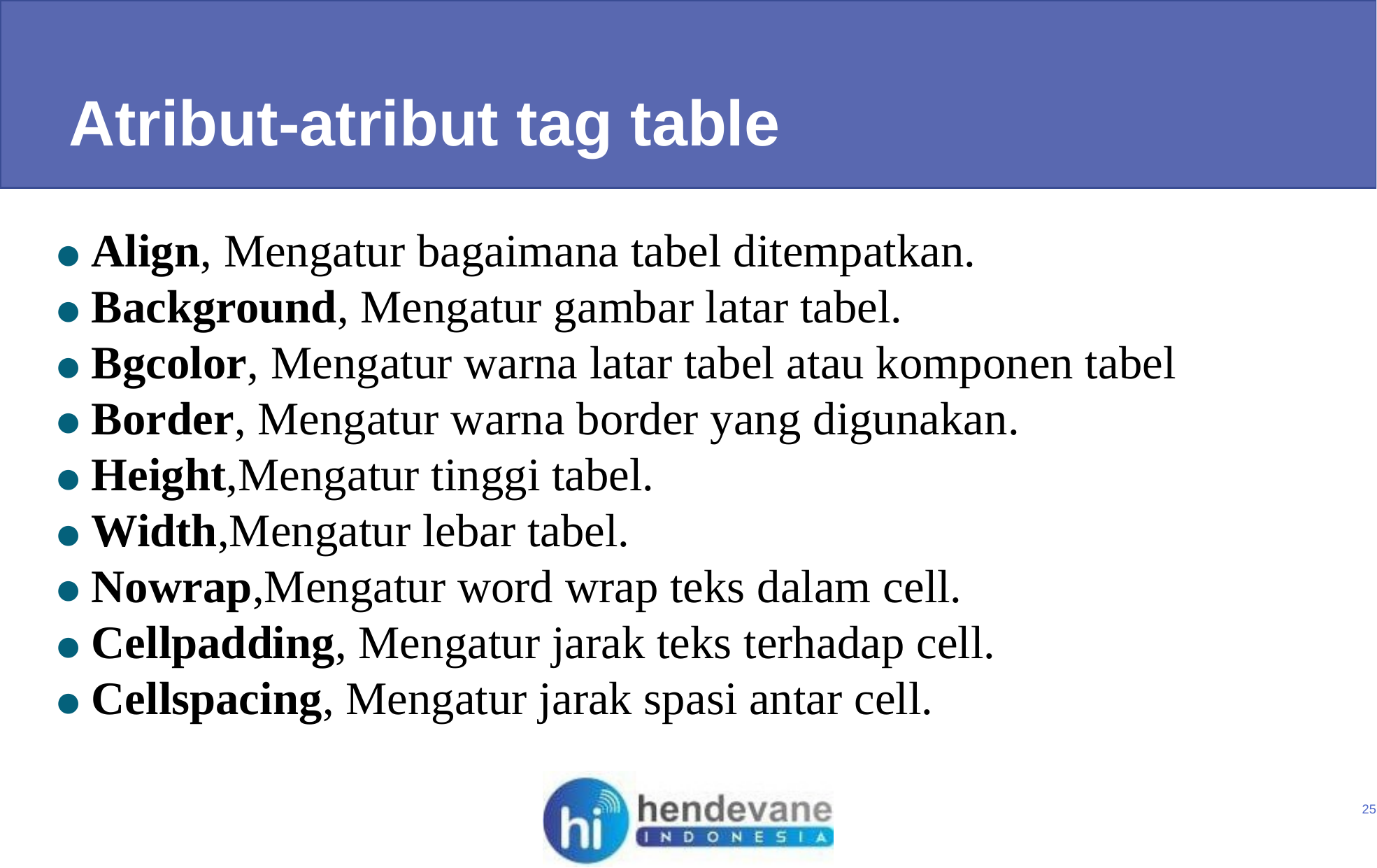

Atribut-atribut tag table
Align, Mengatur bagaimana tabel ditempatkan.
Background, Mengatur gambar latar tabel.
Bgcolor, Mengatur warna latar tabel atau komponen tabel
Border, Mengatur warna border yang digunakan.
Height,Mengatur tinggi tabel.
Width,Mengatur lebar tabel.
Nowrap,Mengatur word wrap teks dalam cell.
Cellpadding, Mengatur jarak teks terhadap cell.
Cellspacing, Mengatur jarak spasi antar cell.
25